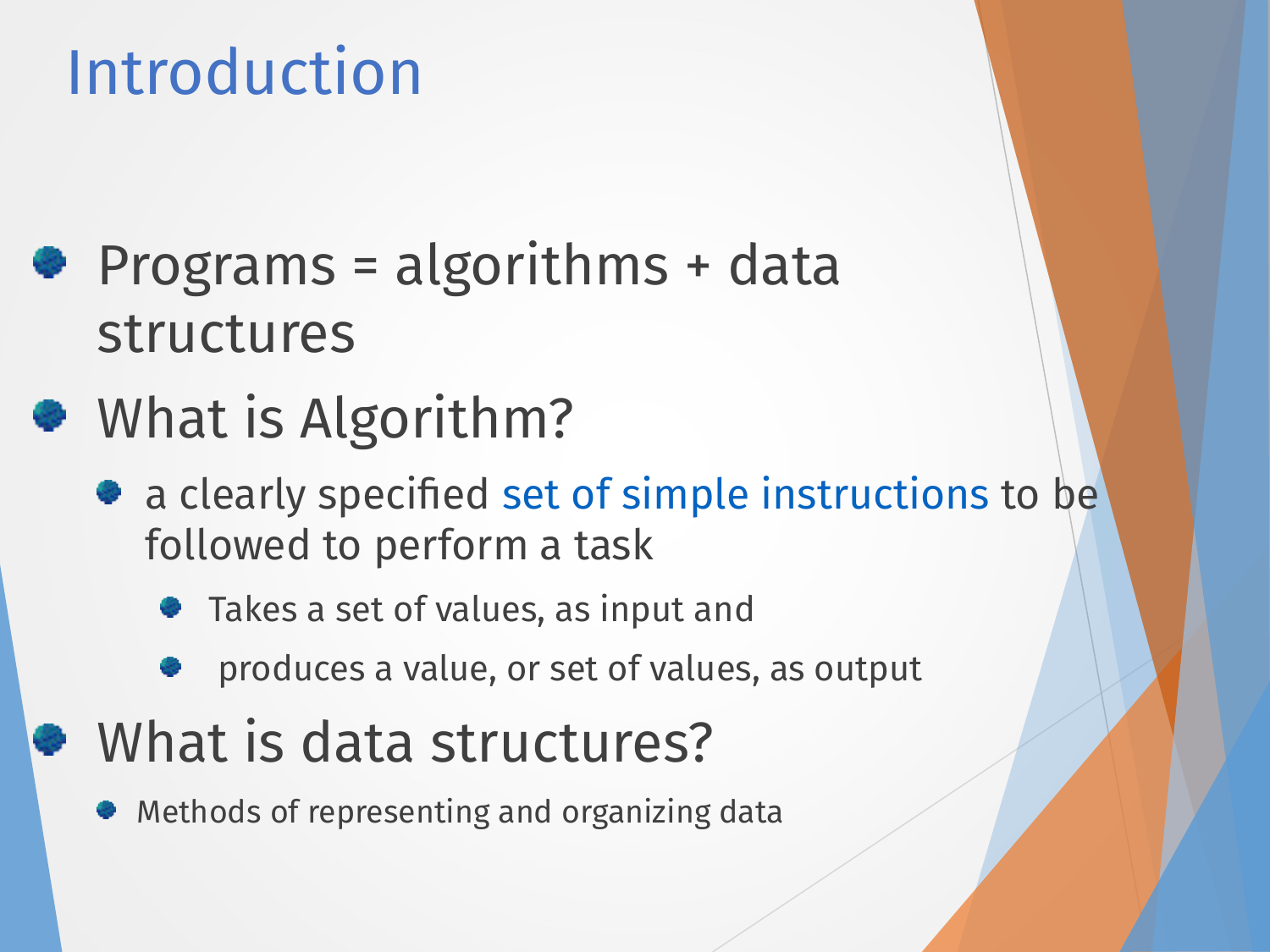

# Introduction
Programs = algorithms + data structures
What is Algorithm?
a clearly specified set of simple instructions to be followed to perform a task
Takes a set of values, as input and
 produces a value, or set of values, as output
What is data structures?
Methods of representing and organizing data